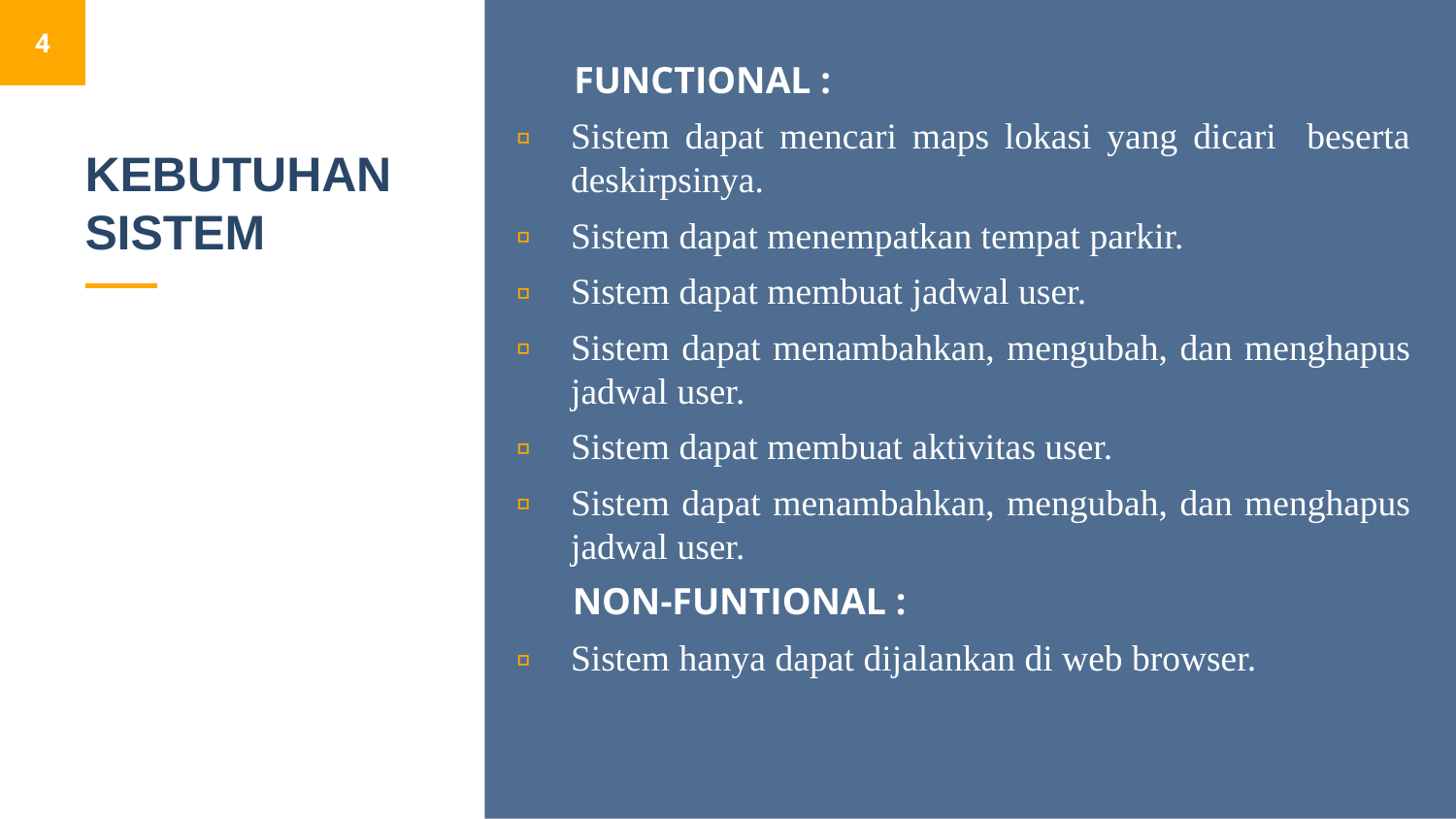

4
        FUNCTIONAL :
Sistem dapat mencari maps lokasi yang dicari  beserta deskirpsinya.
Sistem dapat menempatkan tempat parkir.
Sistem dapat membuat jadwal user.
Sistem dapat menambahkan, mengubah, dan menghapus jadwal user.
Sistem dapat membuat aktivitas user.
Sistem dapat menambahkan, mengubah, dan menghapus jadwal user.
       NON-FUNTIONAL :
Sistem hanya dapat dijalankan di web browser.
# KEBUTUHAN SISTEM